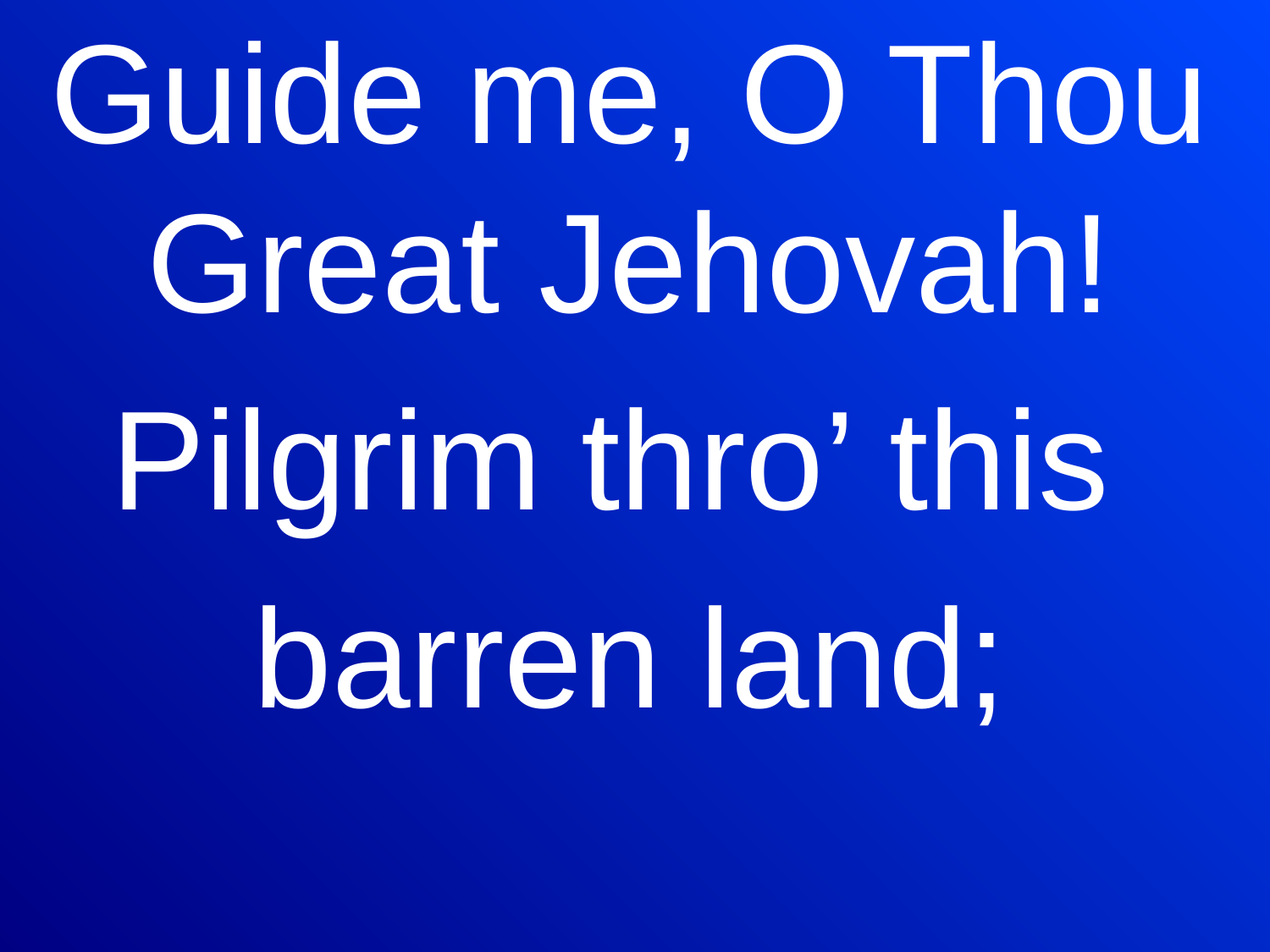

Guide me, O Thou Great Jehovah!
Pilgrim thro’ this
barren land;